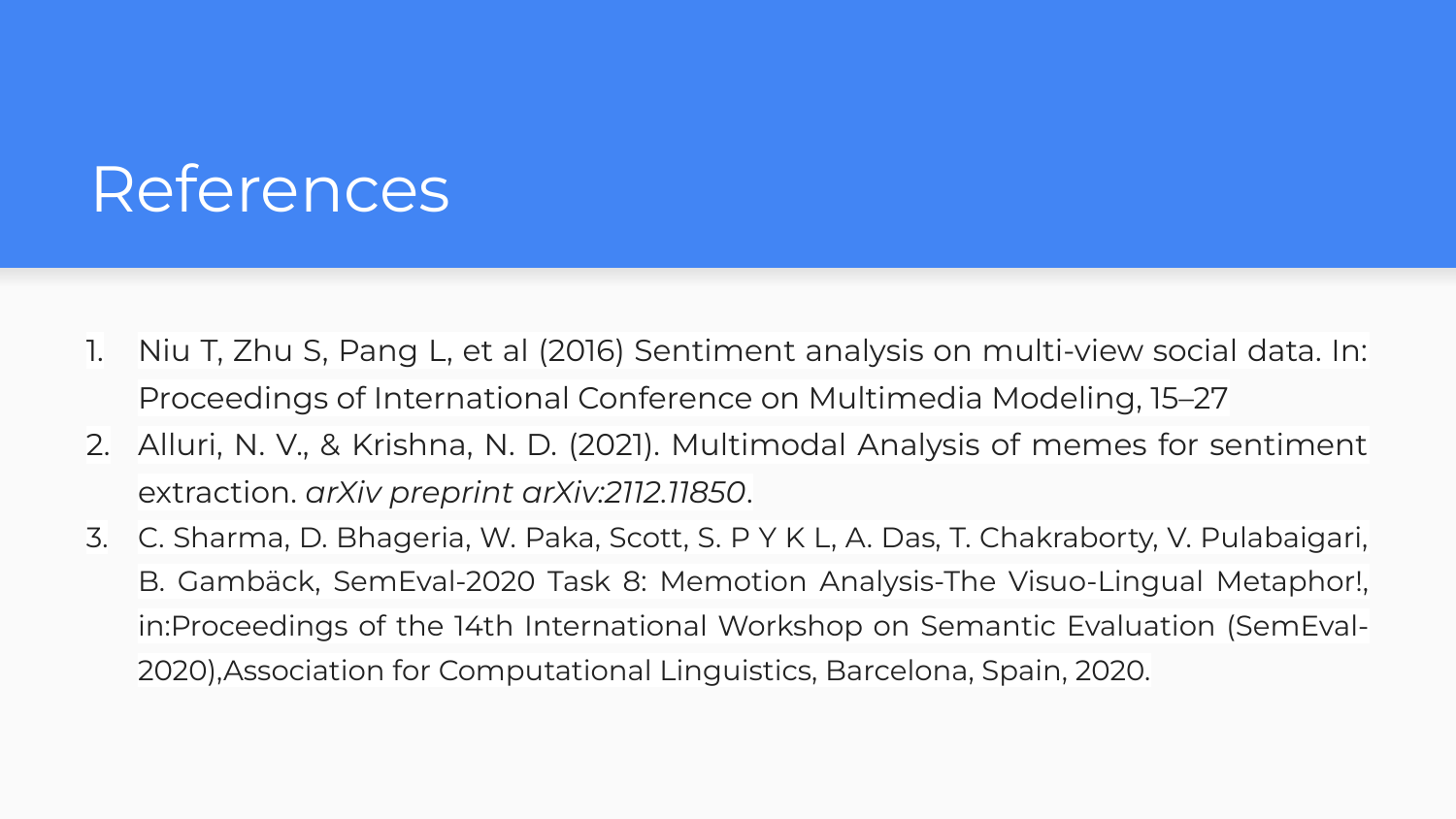

# References
Niu T, Zhu S, Pang L, et al (2016) Sentiment analysis on multi-view social data. In: Proceedings of International Conference on Multimedia Modeling, 15–27
Alluri, N. V., & Krishna, N. D. (2021). Multimodal Analysis of memes for sentiment extraction. arXiv preprint arXiv:2112.11850.
C. Sharma, D. Bhageria, W. Paka, Scott, S. P Y K L, A. Das, T. Chakraborty, V. Pulabaigari, B. Gambäck, SemEval-2020 Task 8: Memotion Analysis-The Visuo-Lingual Metaphor!, in:Proceedings of the 14th International Workshop on Semantic Evaluation (SemEval-2020),Association for Computational Linguistics, Barcelona, Spain, 2020.